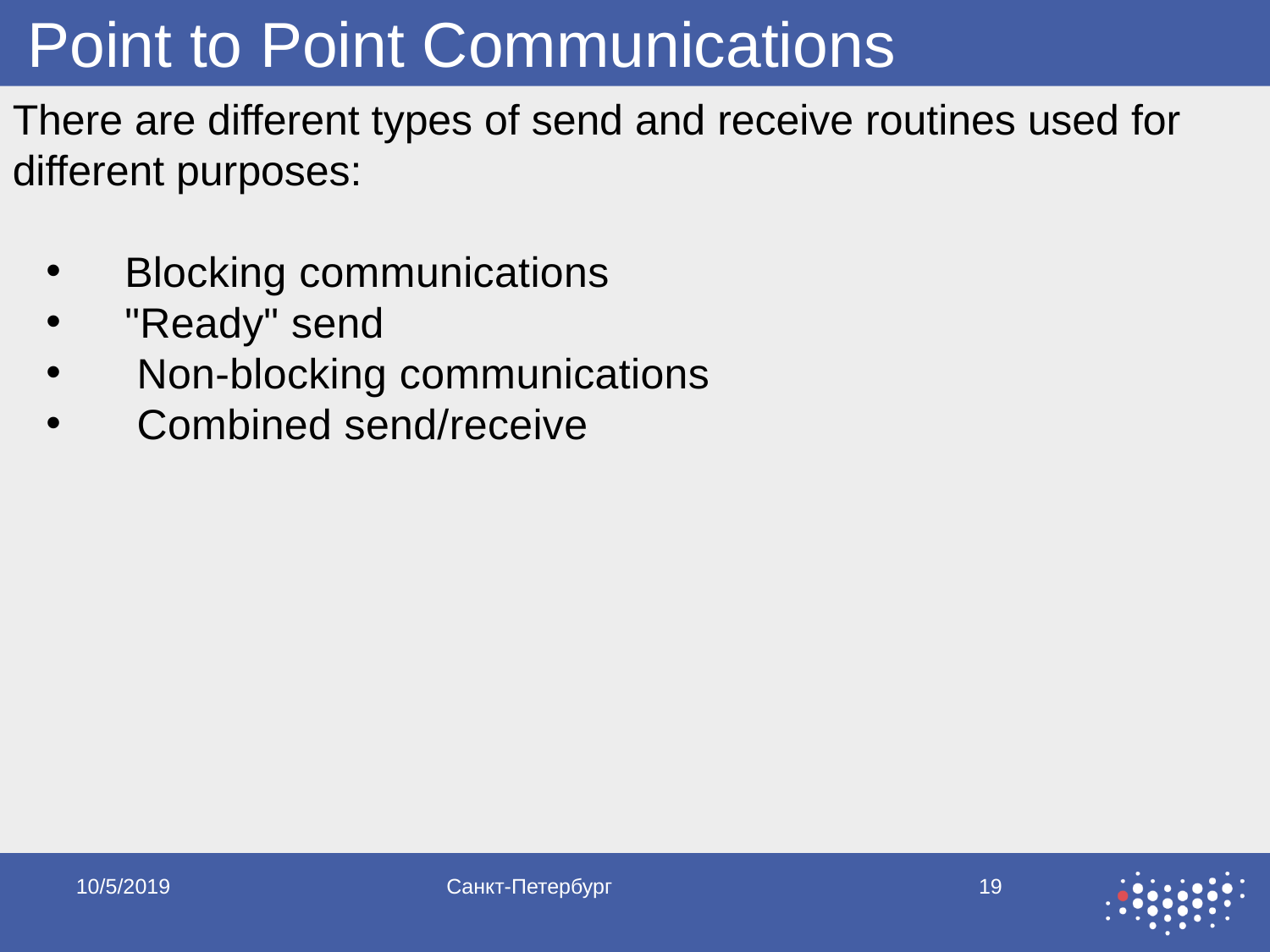

# Point to Point Communications
There are different types of send and receive routines used for different purposes:

    Blocking communications
    "Ready" send
     Non-blocking communications
     Combined send/receive
10/5/2019
Санкт-Петербург
19